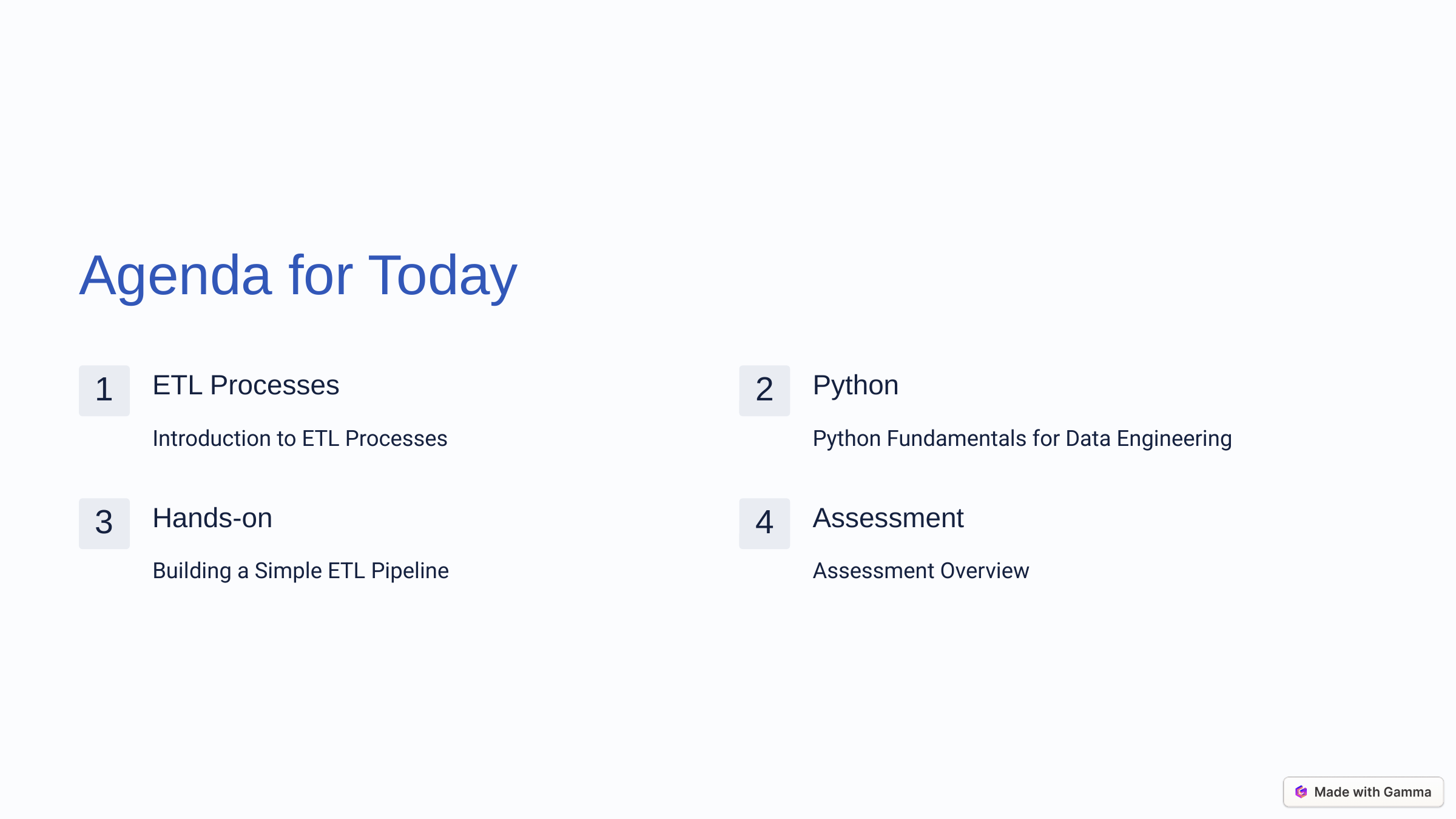

Agenda for Today

ETL Processes

Python
1
2
Introduction to ETL Processes
Python Fundamentals for Data Engineering

Hands-on

Assessment
3
4
Building a Simple ETL Pipeline
Assessment Overview